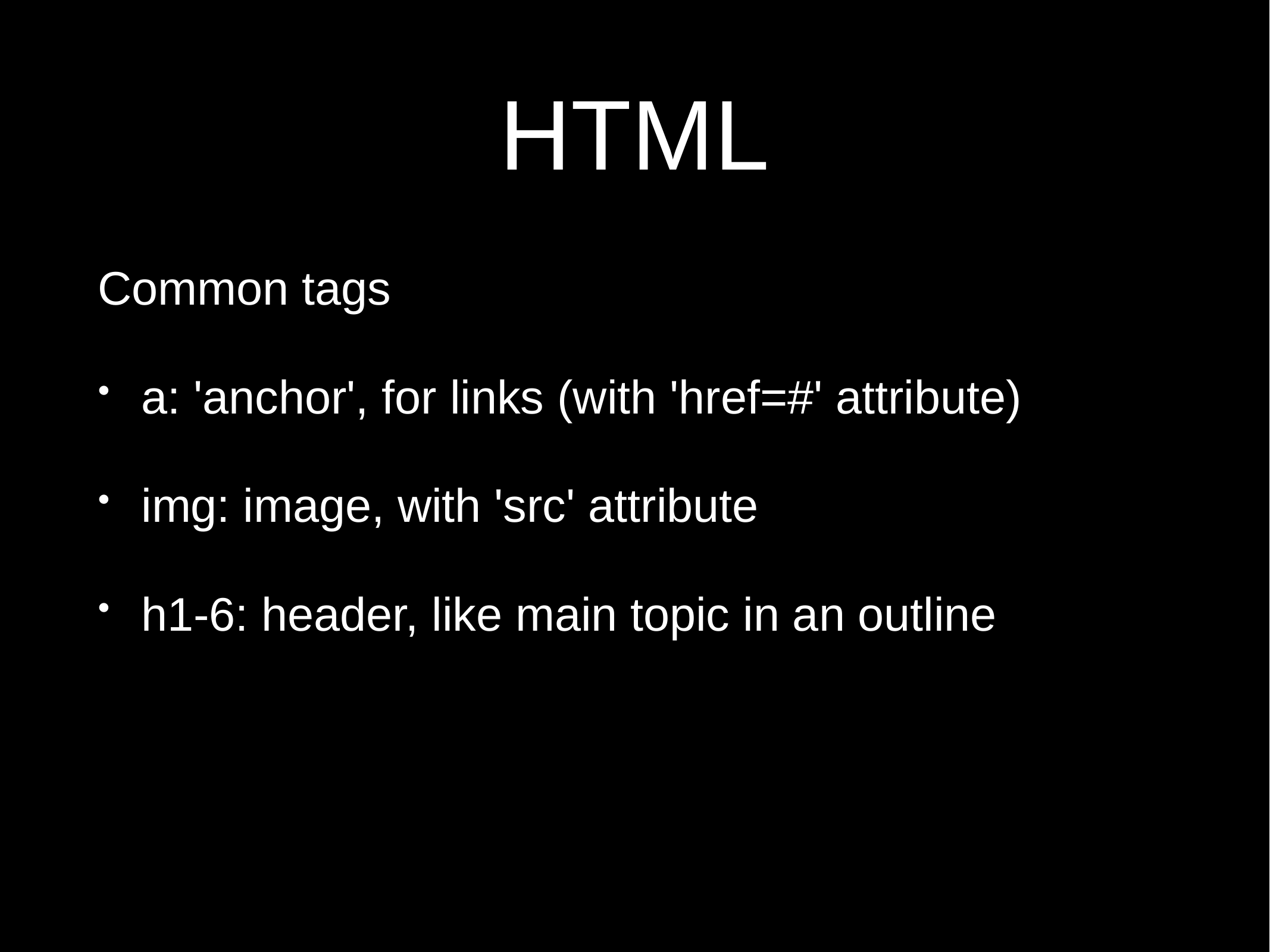

# HTML
Common tags
a: 'anchor', for links (with 'href=#' attribute)
img: image, with 'src' attribute
h1-6: header, like main topic in an outline